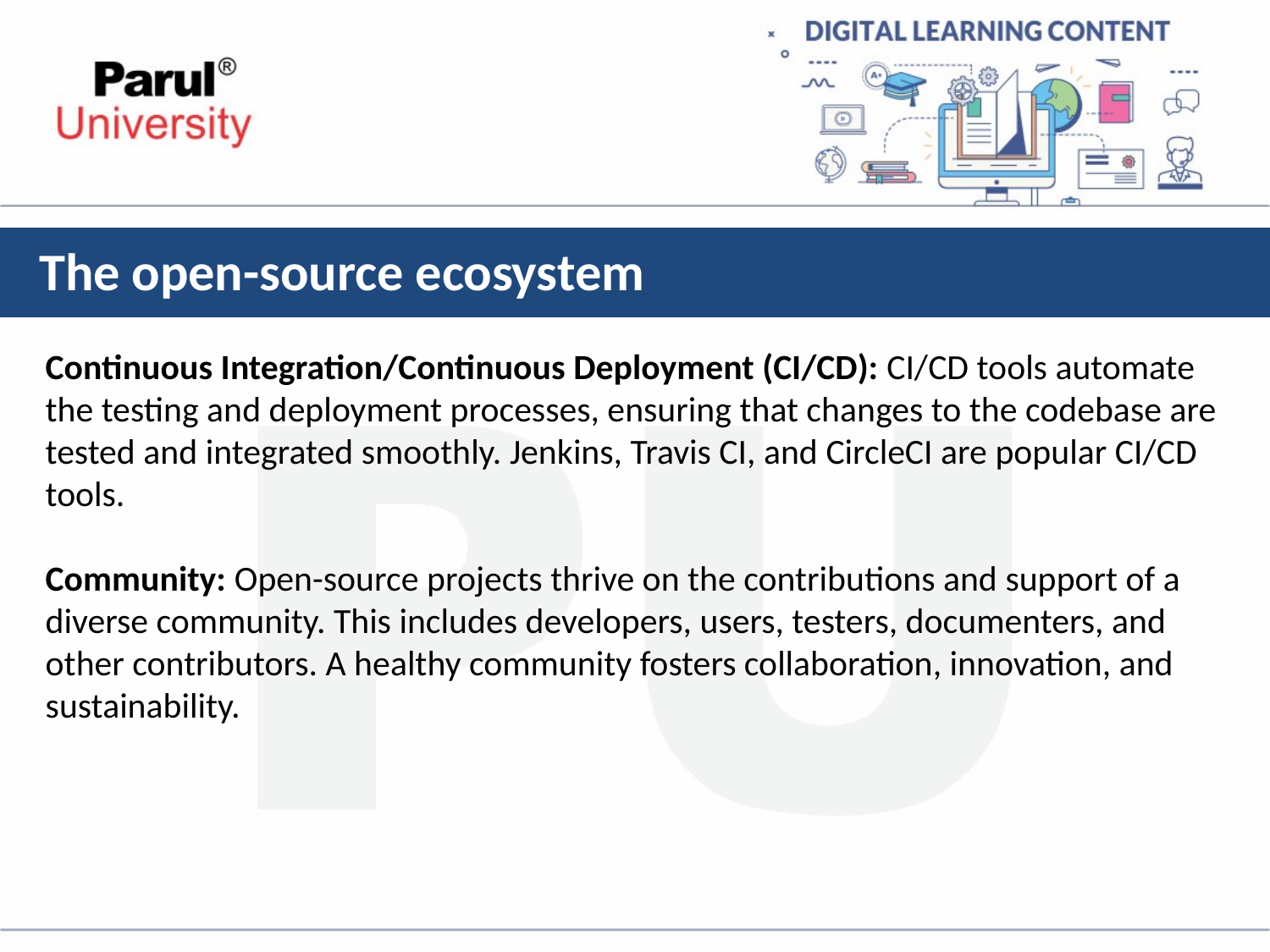

# The open-source ecosystem
Continuous Integration/Continuous Deployment (CI/CD): CI/CD tools automate the testing and deployment processes, ensuring that changes to the codebase are tested and integrated smoothly. Jenkins, Travis CI, and CircleCI are popular CI/CD tools.

Community: Open-source projects thrive on the contributions and support of a diverse community. This includes developers, users, testers, documenters, and other contributors. A healthy community fosters collaboration, innovation, and sustainability.